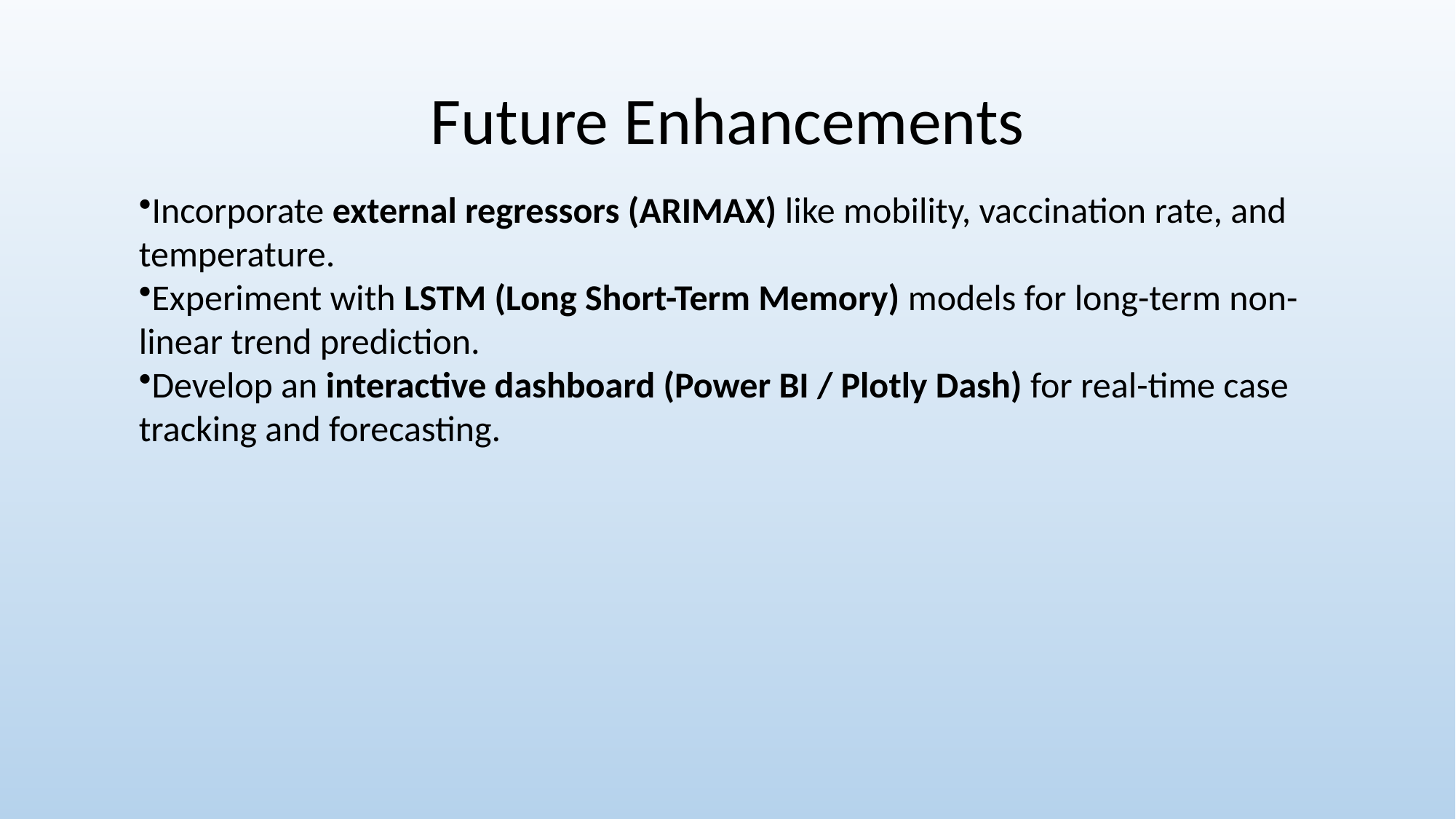

# Future Enhancements
Incorporate external regressors (ARIMAX) like mobility, vaccination rate, and temperature.
Experiment with LSTM (Long Short-Term Memory) models for long-term non-linear trend prediction.
Develop an interactive dashboard (Power BI / Plotly Dash) for real-time case tracking and forecasting.